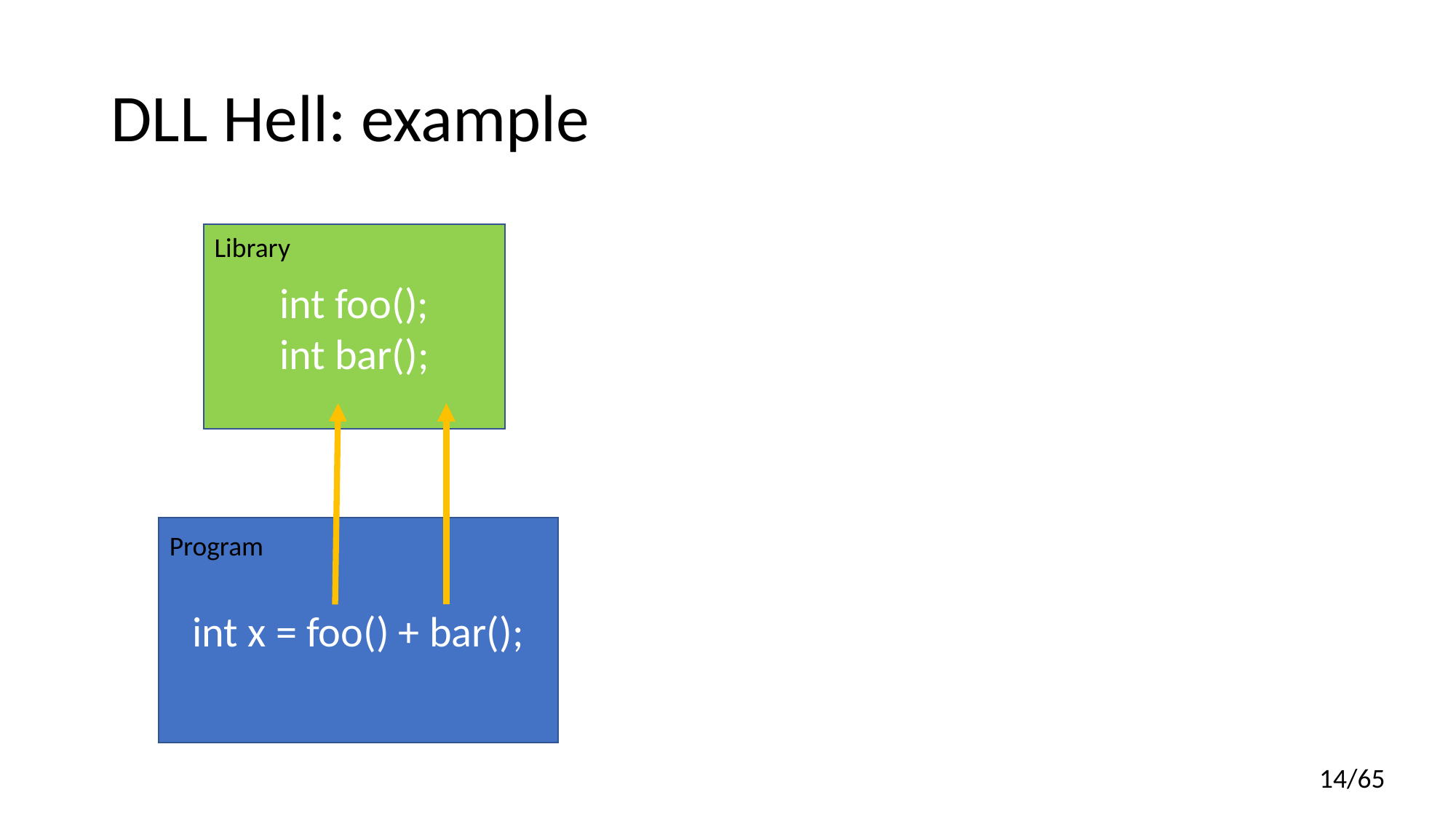

# DLL Hell: example
int foo();
int bar();
Library
int x = foo() + bar();
Program